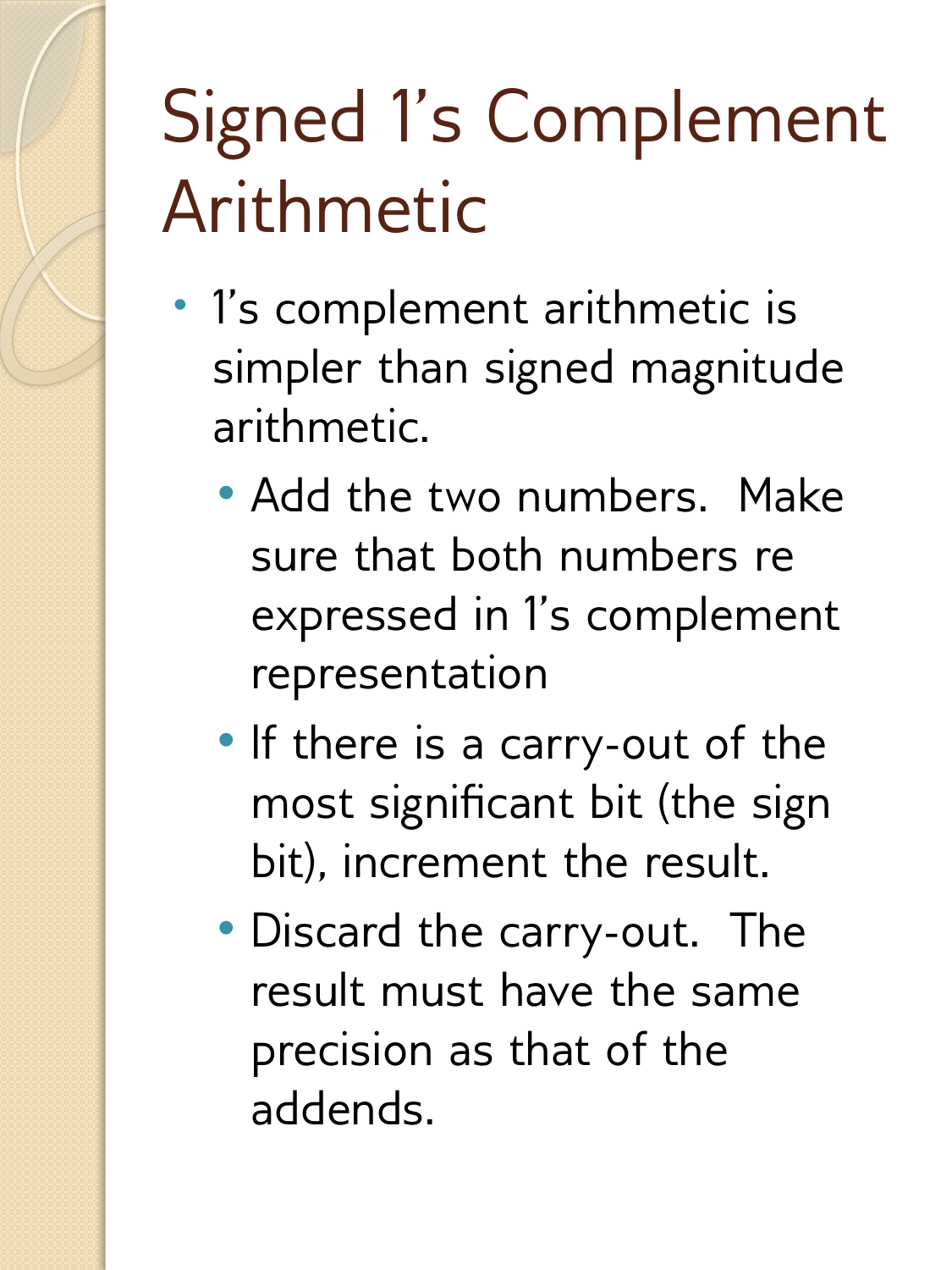

# Signed 1’s Complement Arithmetic
1’s complement arithmetic is simpler than signed magnitude arithmetic.
Add the two numbers.  Make sure that both numbers re expressed in 1’s complement representation
If there is a carry-out of the most significant bit (the sign bit), increment the result.
Discard the carry-out.  The result must have the same precision as that of the addends.